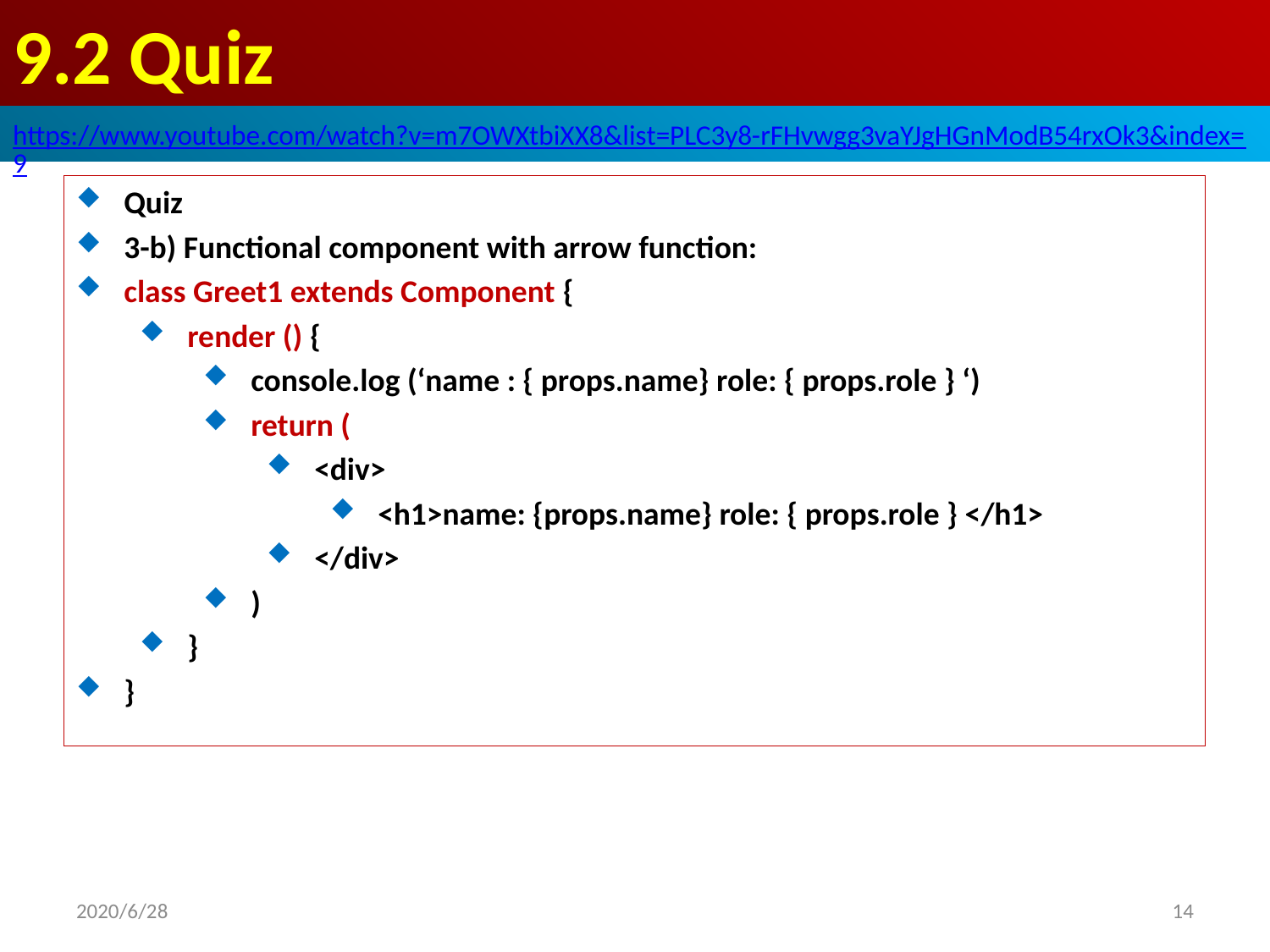

# 9.2 Quiz
https://www.youtube.com/watch?v=m7OWXtbiXX8&list=PLC3y8-rFHvwgg3vaYJgHGnModB54rxOk3&index=9
Quiz
3-b) Functional component with arrow function:
class Greet1 extends Component {
render () {
console.log (‘name : { props.name} role: { props.role } ‘)
return (
<div>
<h1>name: {props.name} role: { props.role } </h1>
</div>
)
}
}
2020/6/28
14